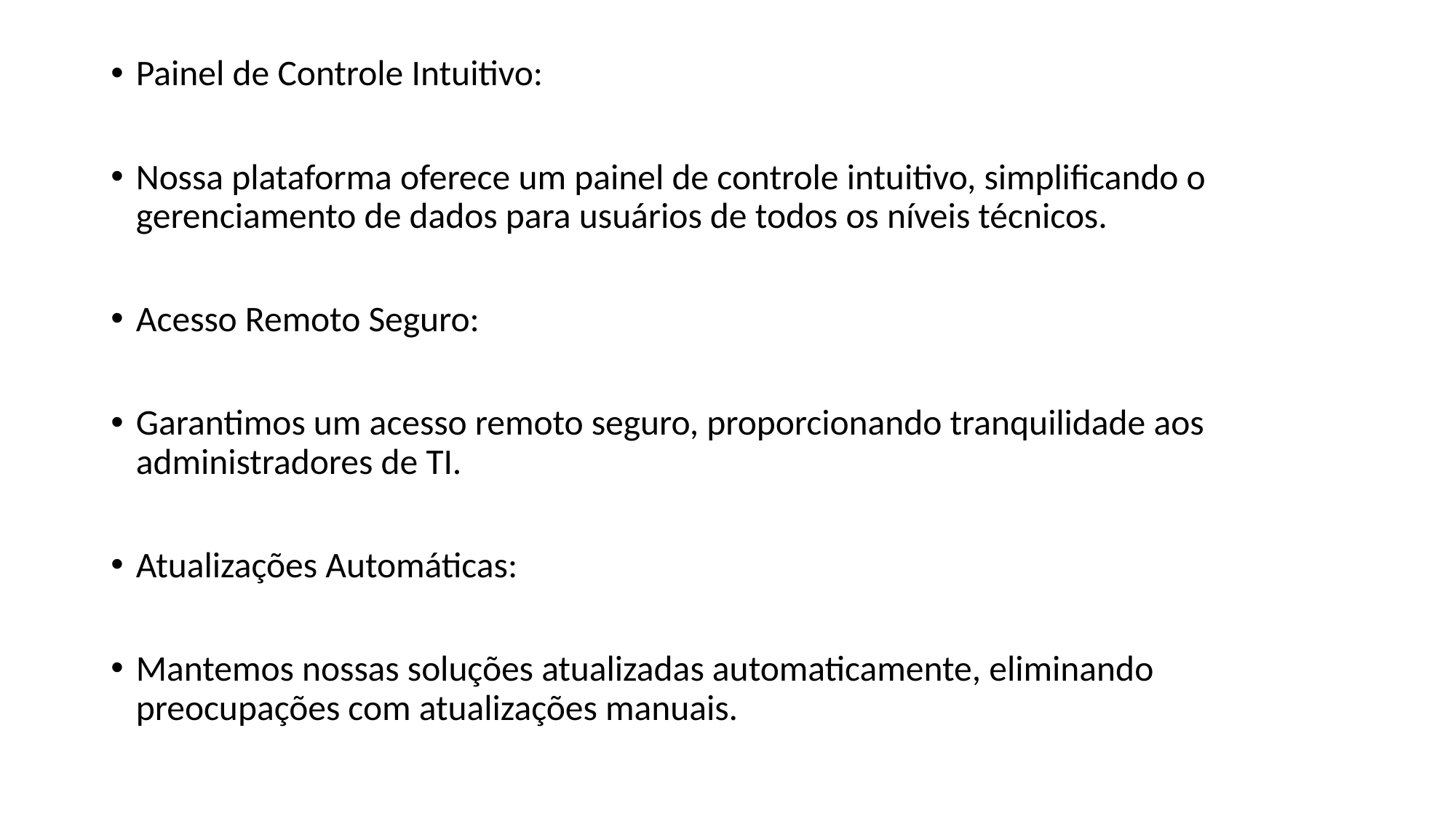

Painel de Controle Intuitivo:

Nossa plataforma oferece um painel de controle intuitivo, simplificando o gerenciamento de dados para usuários de todos os níveis técnicos.

Acesso Remoto Seguro:

Garantimos um acesso remoto seguro, proporcionando tranquilidade aos administradores de TI.

Atualizações Automáticas:

Mantemos nossas soluções atualizadas automaticamente, eliminando preocupações com atualizações manuais.